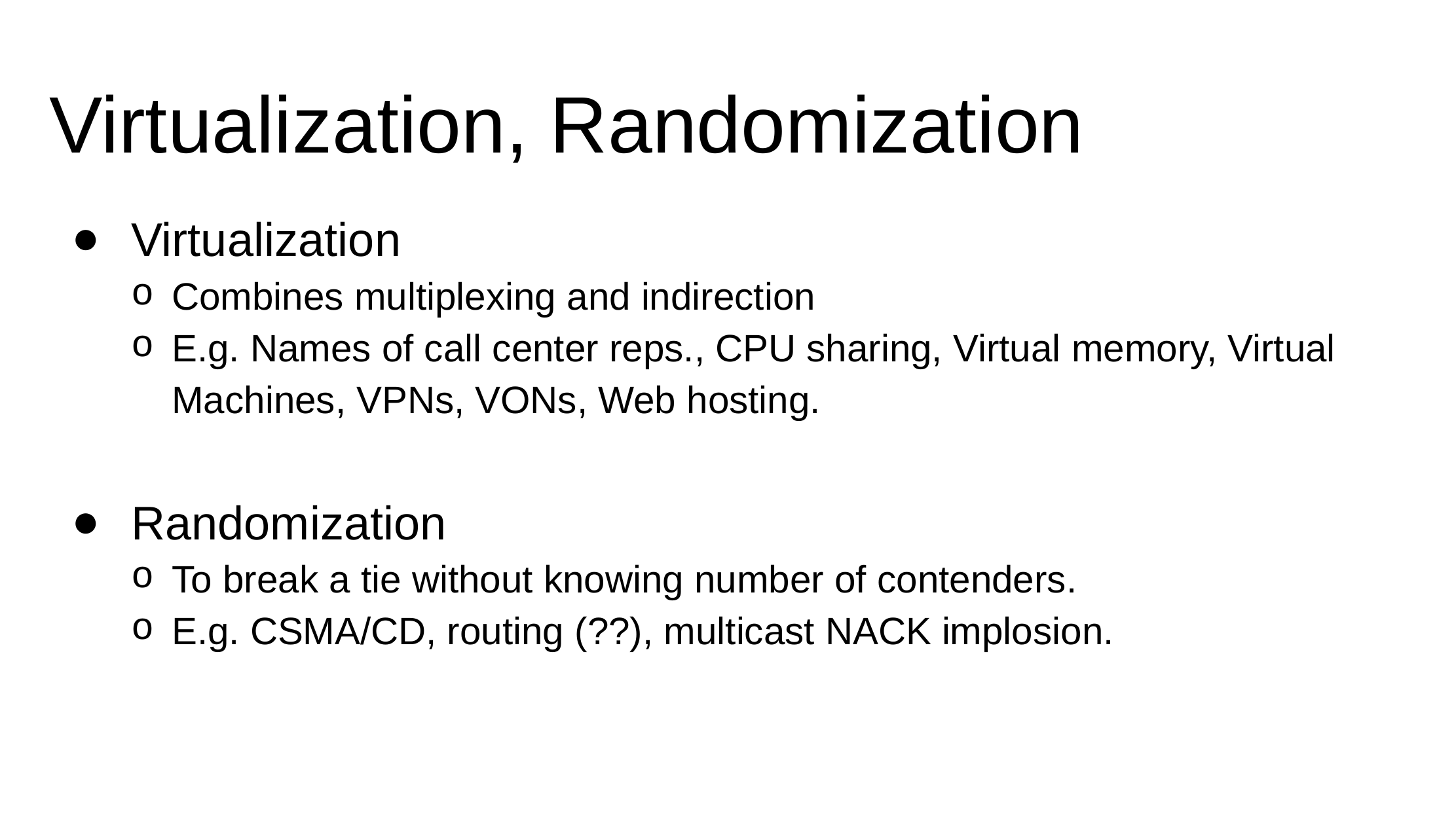

# Virtualization, Randomization
Virtualization
Combines multiplexing and indirection
E.g. Names of call center reps., CPU sharing, Virtual memory, Virtual Machines, VPNs, VONs, Web hosting.

Randomization
To break a tie without knowing number of contenders.
E.g. CSMA/CD, routing (??), multicast NACK implosion.